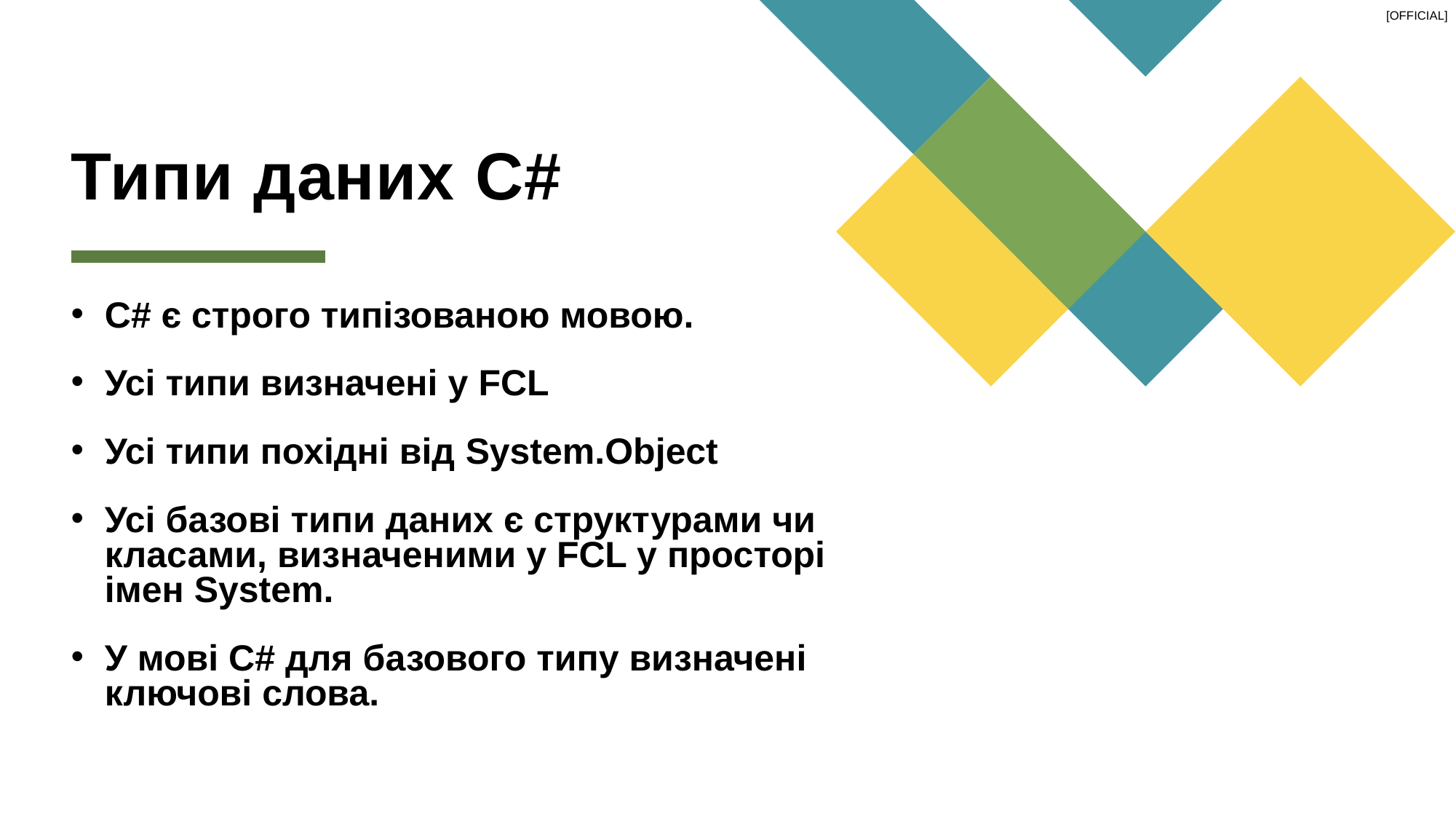

# Типи даних С#
C# є строго типізованою мовою.
Усі типи визначені у FCL
Усі типи похідні від System.Object
Усі базові типи даних є структурами чи класами, визначеними у FCL у просторі імен System.
У мові C# для базового типу визначені ключові слова.